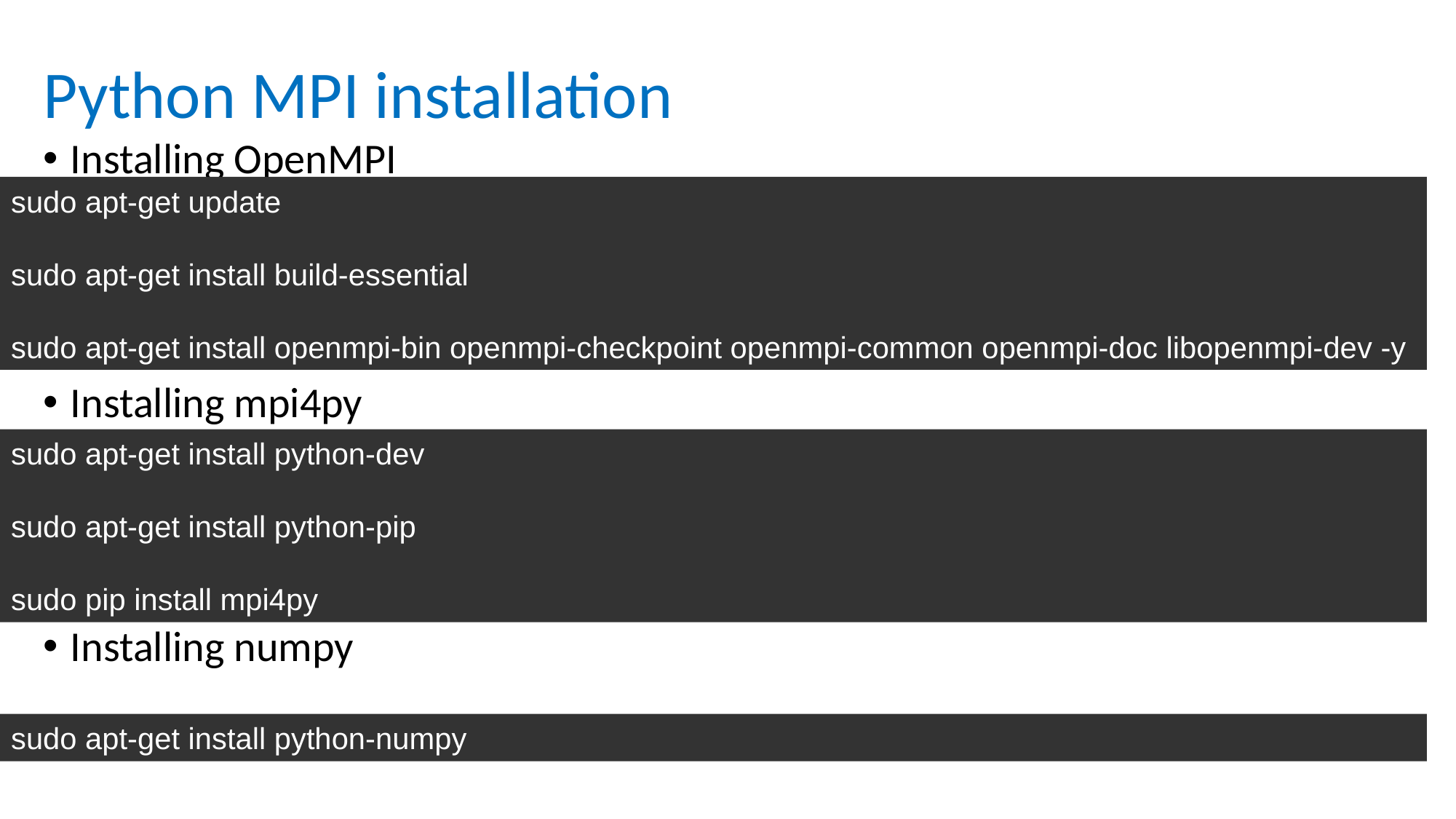

# Python MPI installation
Installing OpenMPI

Installing mpi4py

Installing numpy

sudo apt-get update
sudo apt-get install build-essential
sudo apt-get install openmpi-bin openmpi-checkpoint openmpi-common openmpi-doc libopenmpi-dev -y
sudo apt-get install python-dev

sudo apt-get install python-pip

sudo pip install mpi4py
sudo apt-get install python-numpy